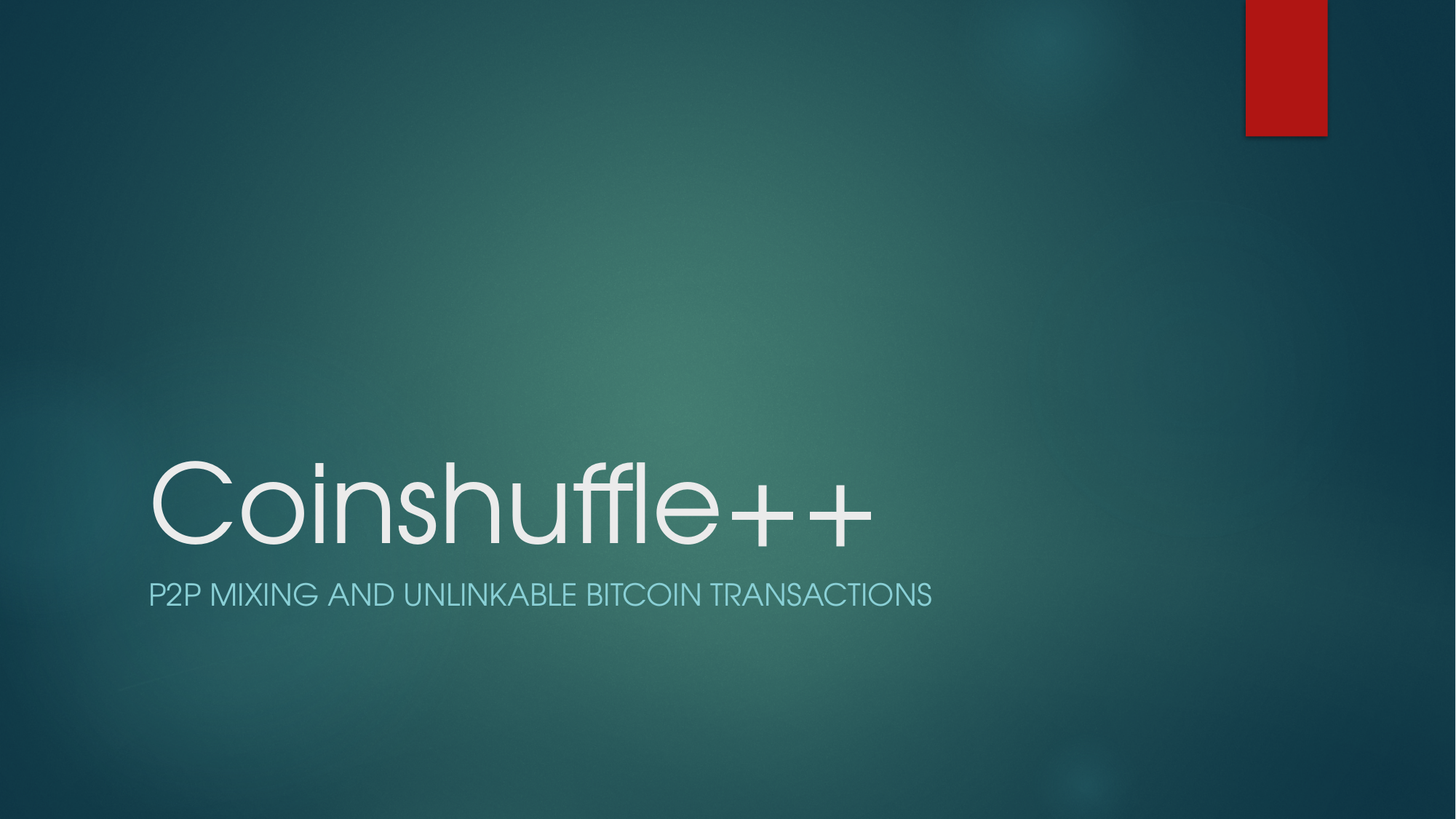

# Coinshuffle++
P2P Mixing and Unlinkable Bitcoin Transactions